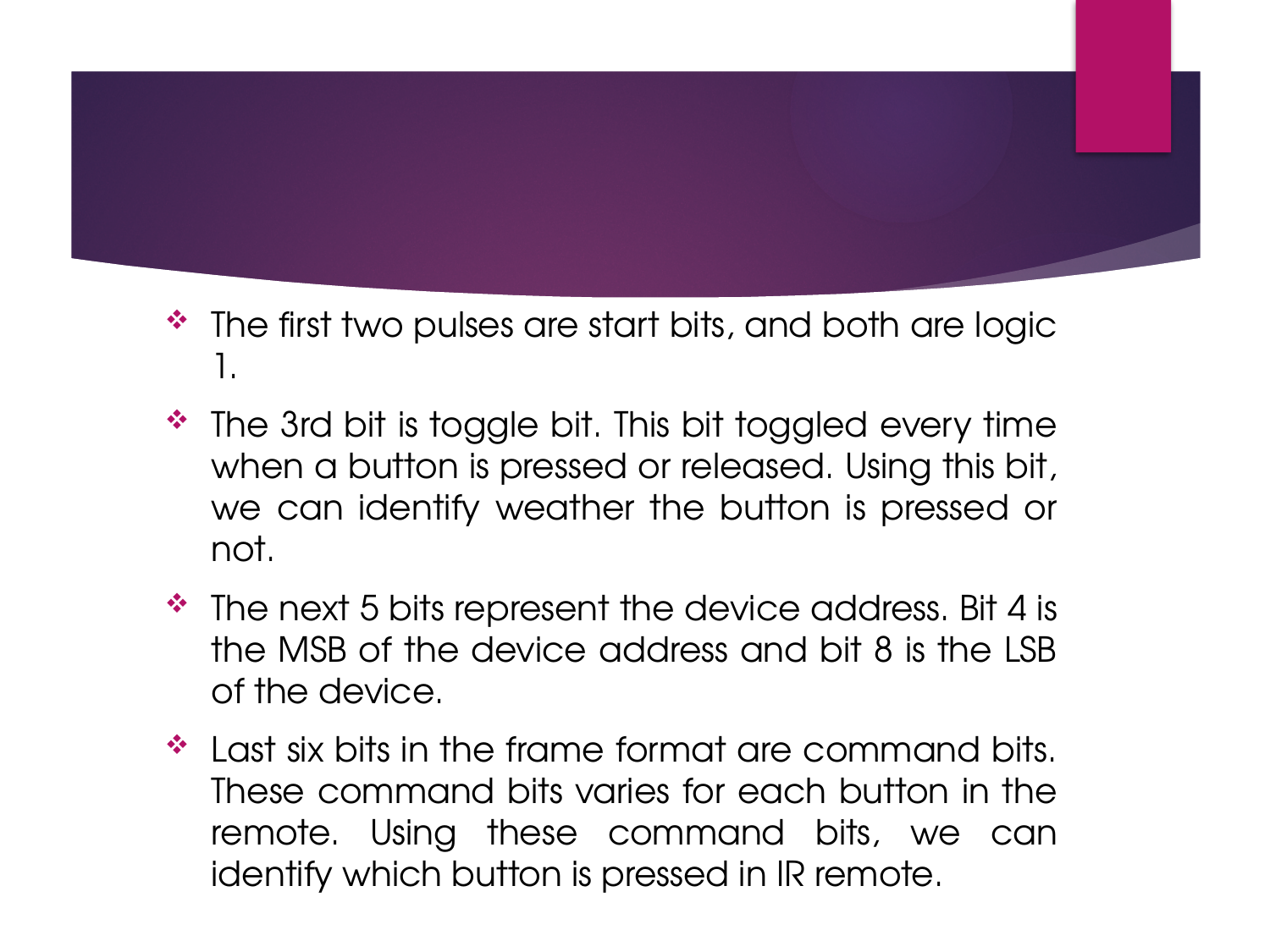

#
The first two pulses are start bits, and both are logic 1.
The 3rd bit is toggle bit. This bit toggled every time when a button is pressed or released. Using this bit, we can identify weather the button is pressed or not.
The next 5 bits represent the device address. Bit 4 is the MSB of the device address and bit 8 is the LSB of the device.
Last six bits in the frame format are command bits. These command bits varies for each button in the remote. Using these command bits, we can identify which button is pressed in IR remote.